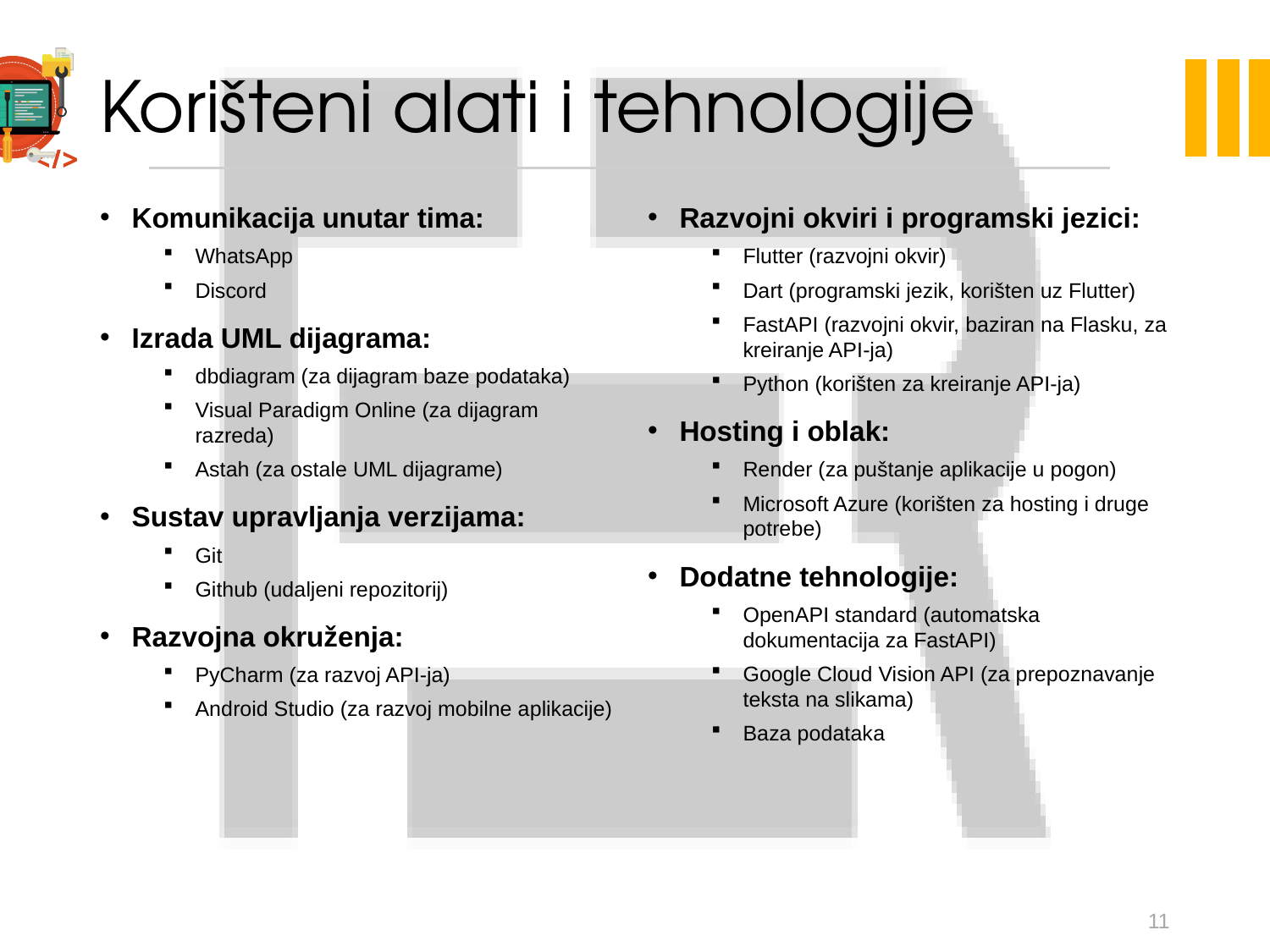

# Korišteni alati i tehnologije
Komunikacija unutar tima:
WhatsApp
Discord
Izrada UML dijagrama:
dbdiagram (za dijagram baze podataka)
Visual Paradigm Online (za dijagram razreda)
Astah (za ostale UML dijagrame)
Sustav upravljanja verzijama:
Git
Github (udaljeni repozitorij)
Razvojna okruženja:
PyCharm (za razvoj API-ja)
Android Studio (za razvoj mobilne aplikacije)
Razvojni okviri i programski jezici:
Flutter (razvojni okvir)
Dart (programski jezik, korišten uz Flutter)
FastAPI (razvojni okvir, baziran na Flasku, za kreiranje API-ja)
Python (korišten za kreiranje API-ja)
Hosting i oblak:
Render (za puštanje aplikacije u pogon)
Microsoft Azure (korišten za hosting i druge potrebe)
Dodatne tehnologije:
OpenAPI standard (automatska dokumentacija za FastAPI)
Google Cloud Vision API (za prepoznavanje teksta na slikama)
Baza podataka
11